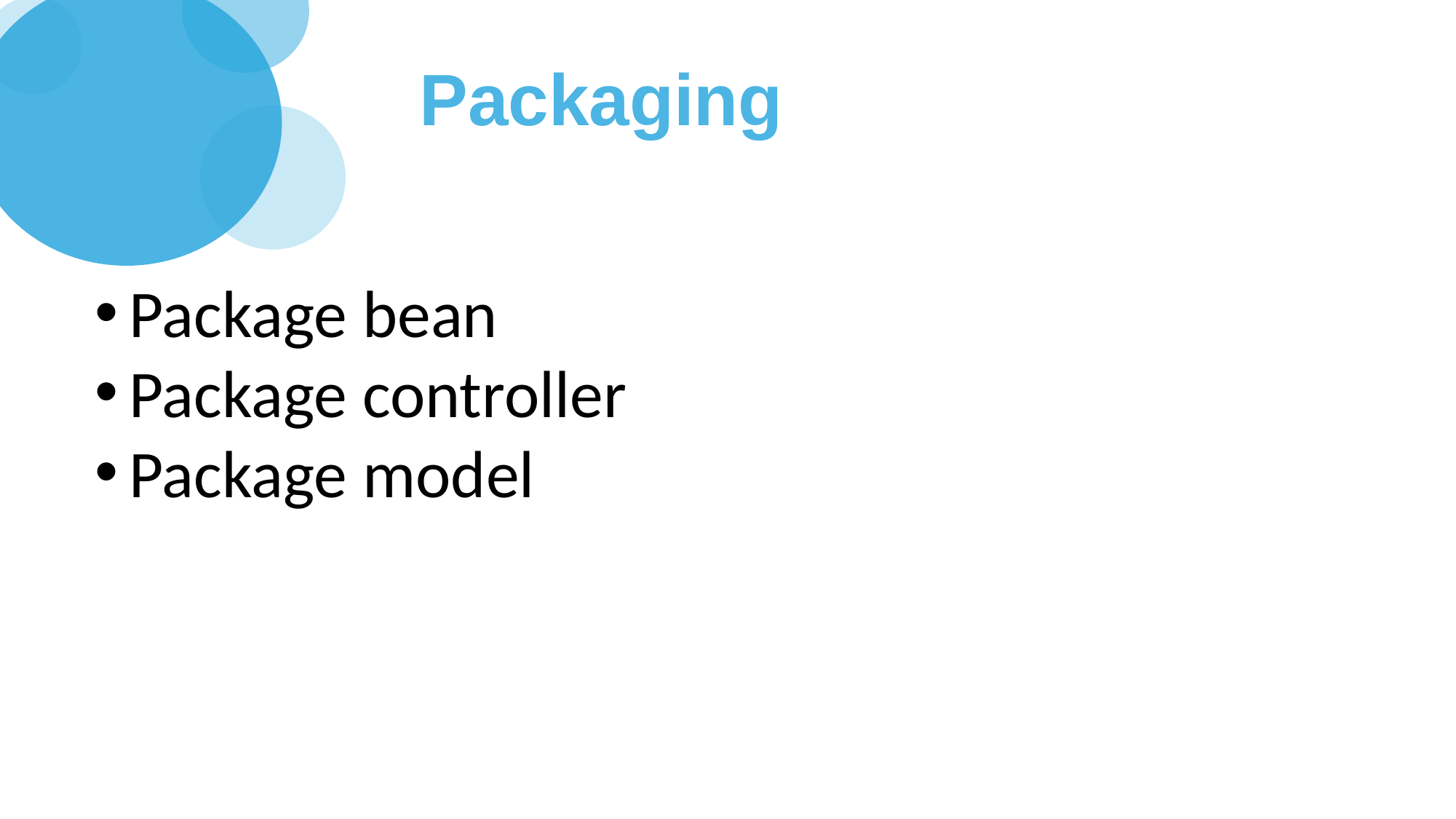

Packaging

Package bean
Package controller
Package model